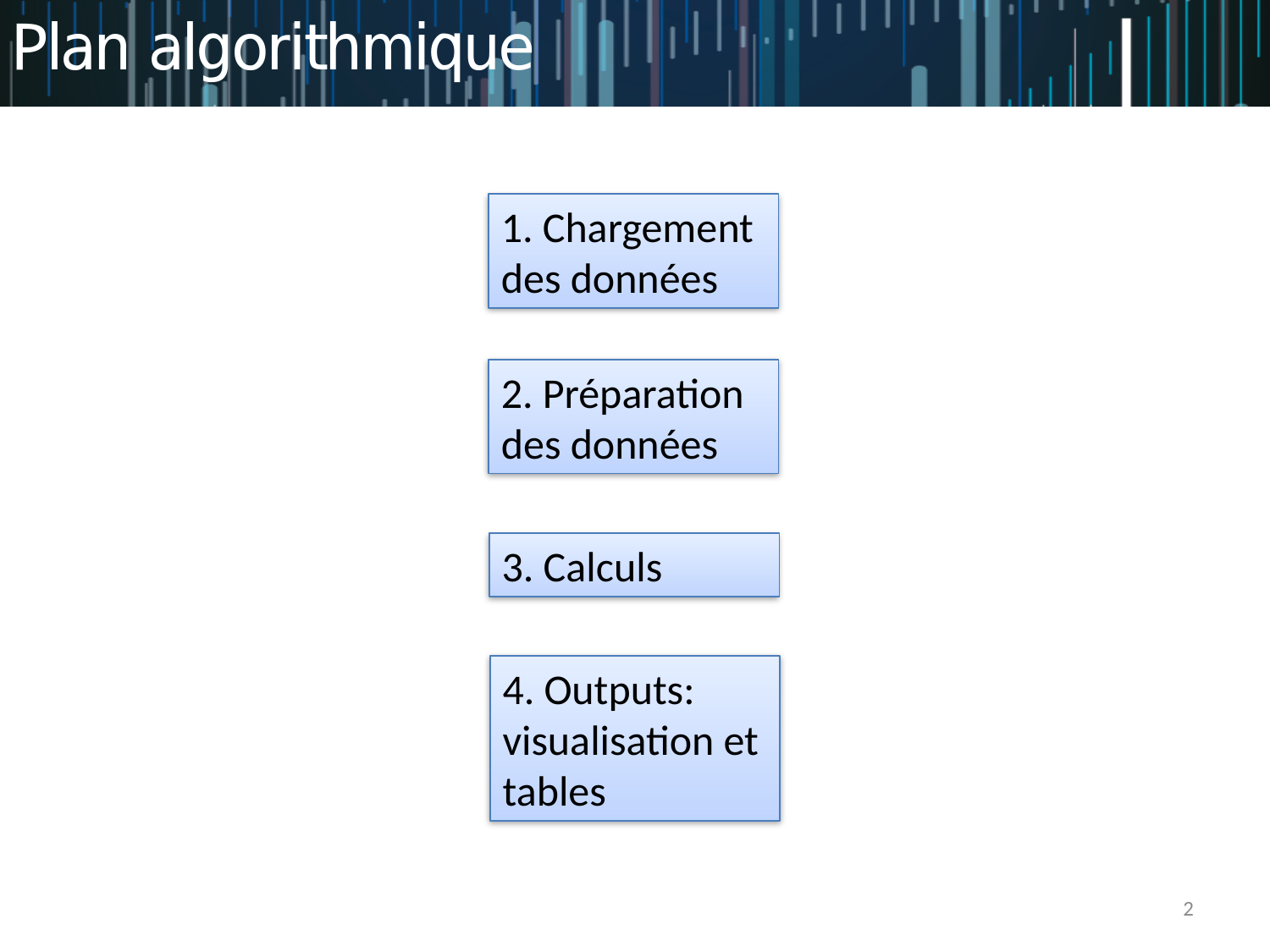

Plan algorithmique
1. Chargement des données
2. Préparation des données
3. Calculs
4. Outputs: visualisation et tables
2